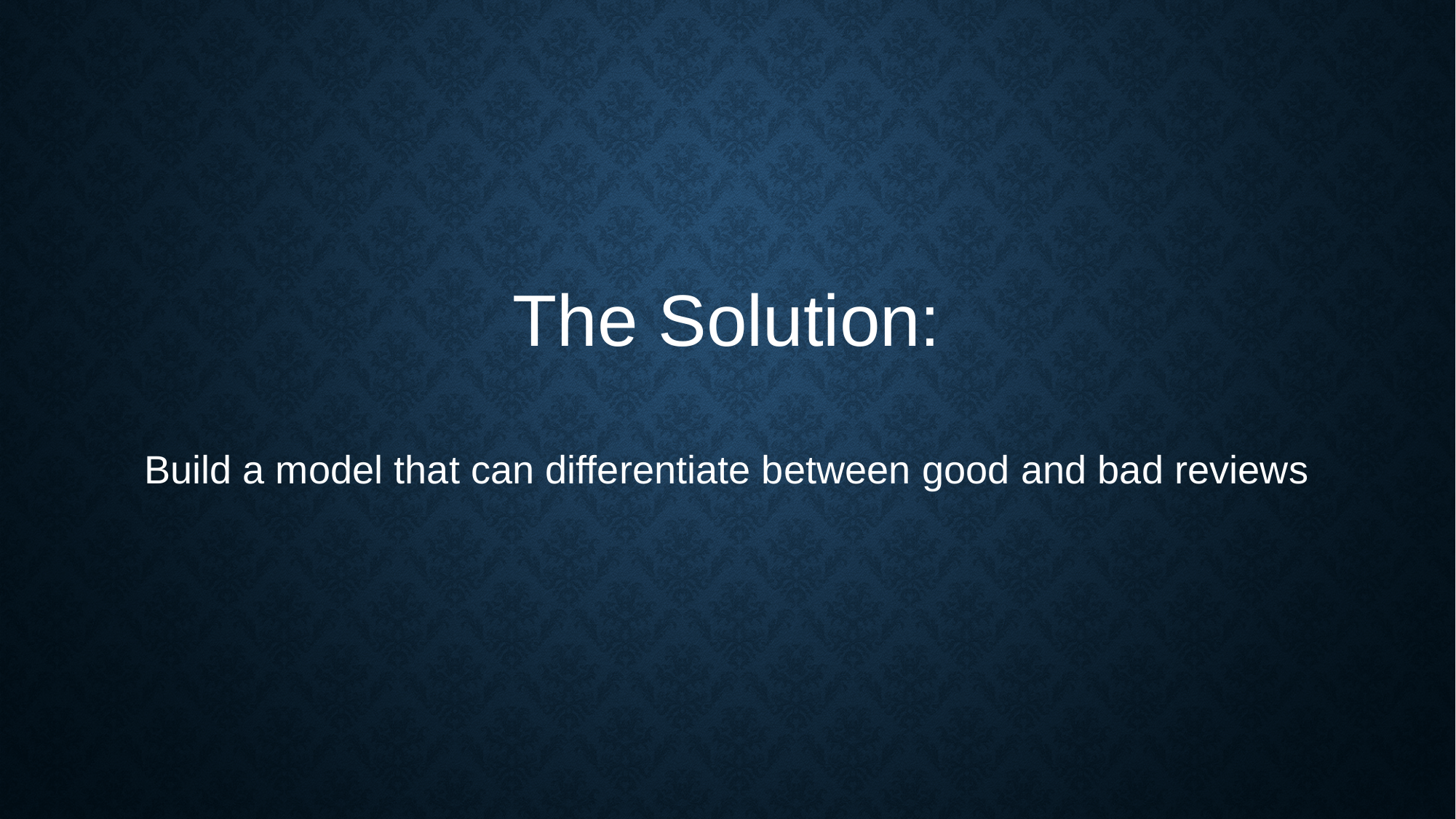

The Solution:

Build a model that can differentiate between good and bad reviews